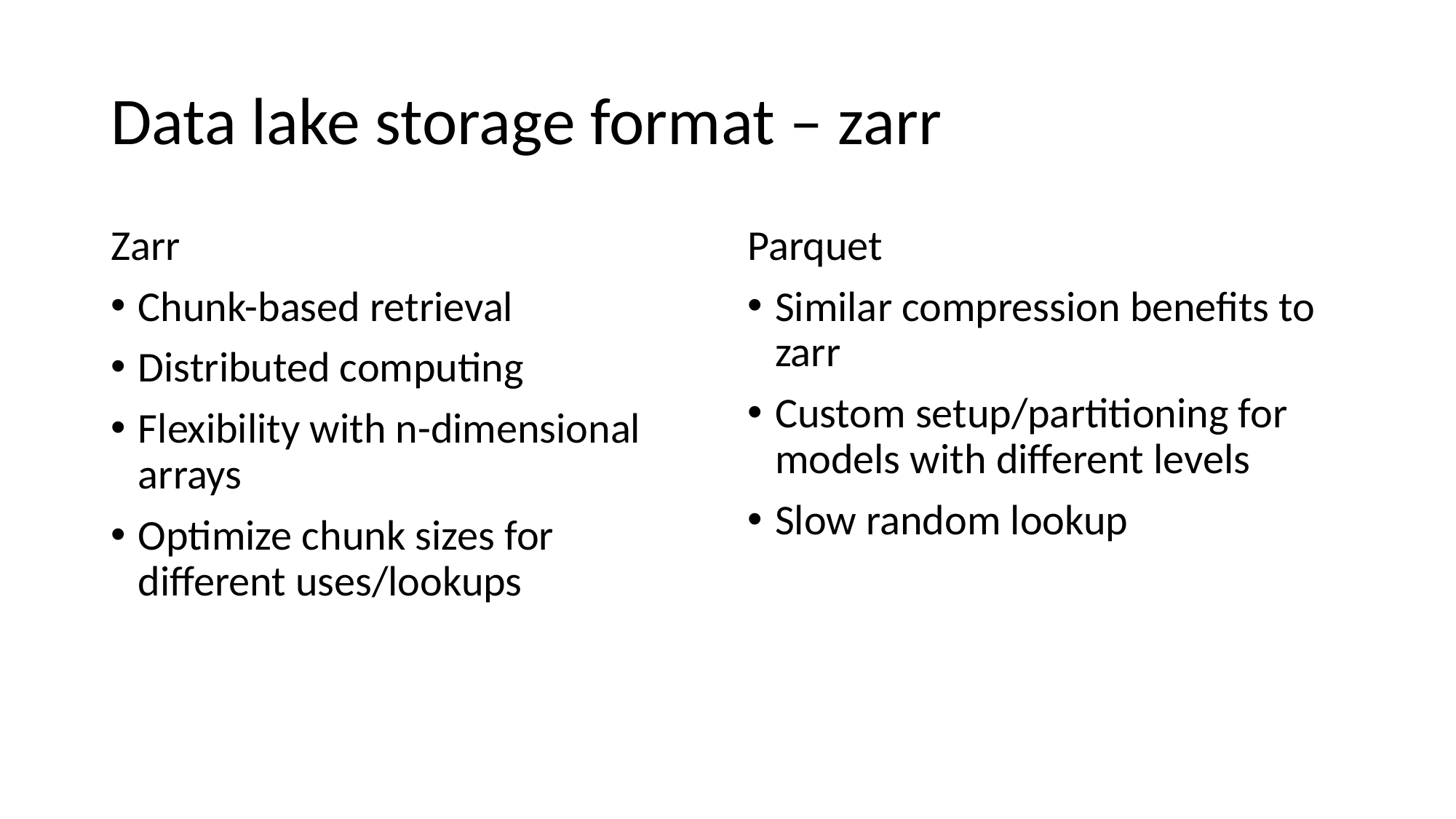

# Data lake storage format – zarr
Zarr
Chunk-based retrieval
Distributed computing
Flexibility with n-dimensional arrays
Optimize chunk sizes for different uses/lookups
Parquet
Similar compression benefits to zarr
Custom setup/partitioning for models with different levels
Slow random lookup